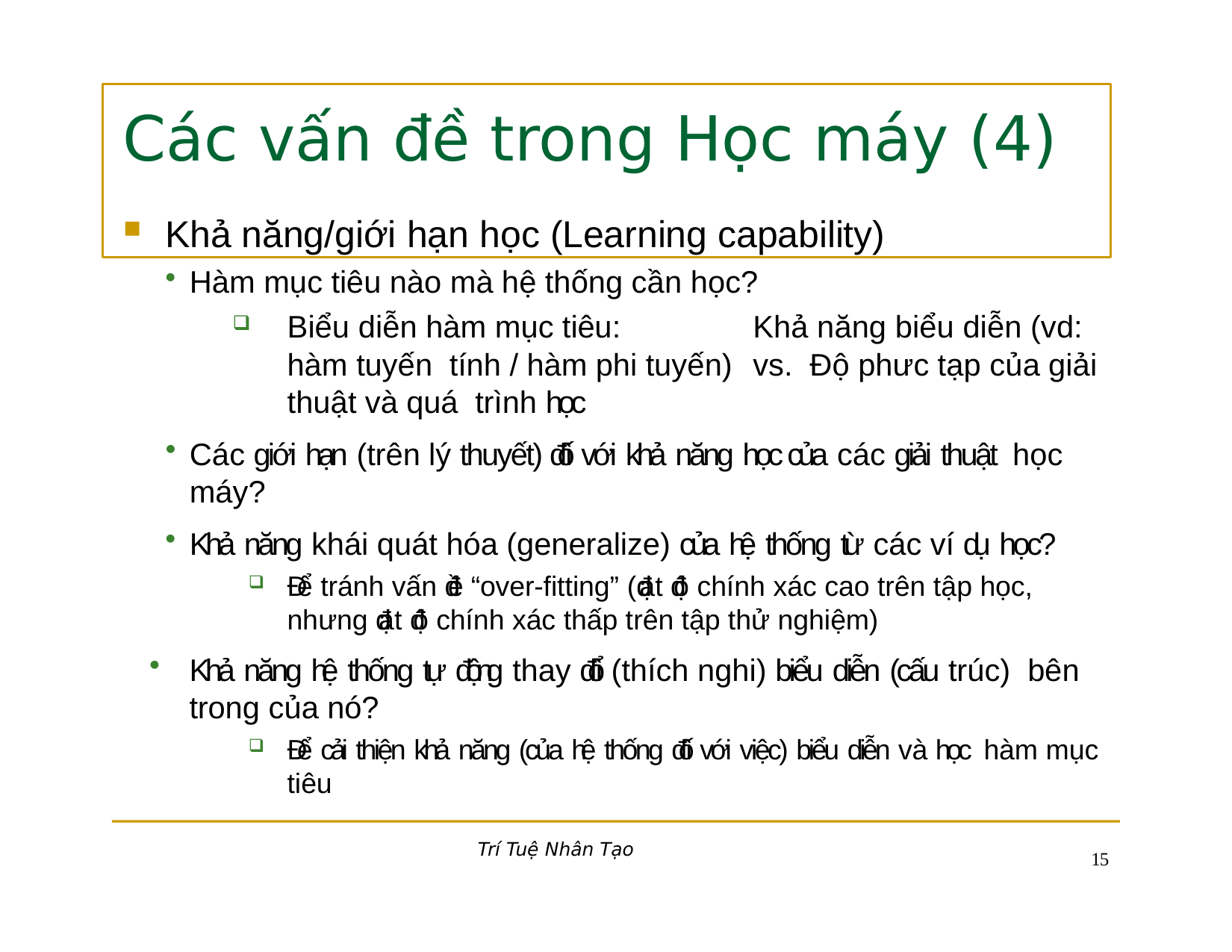

# Các vấn đề trong Học máy (4)
Khả năng/giới hạn học (Learning capability)
Hàm mục tiêu nào mà hệ thống cần học?
Biểu diễn hàm mục tiêu:	Khả năng biểu diễn (vd: hàm tuyến  tính / hàm phi tuyến)	vs.		Độ phưc tạp của giải thuật và quá  trình học
Các giới hạn (trên lý thuyết) đối với khả năng học của các giải thuật  học máy?
Khả năng khái quát hóa (generalize) của hệ thống từ các ví dụ học?
Để tránh vấn đề “over-fitting” (đạt độ chính xác cao trên tập học,  nhưng đạt độ chính xác thấp trên tập thử nghiệm)
Khả năng hệ thống tự động thay đổi (thích nghi) biểu diễn (cấu trúc)  bên trong của nó?
Để cải thiện khả năng (của hệ thống đối với việc) biểu diễn và học  hàm mục tiêu

Trí Tuệ Nhân Tạo
15